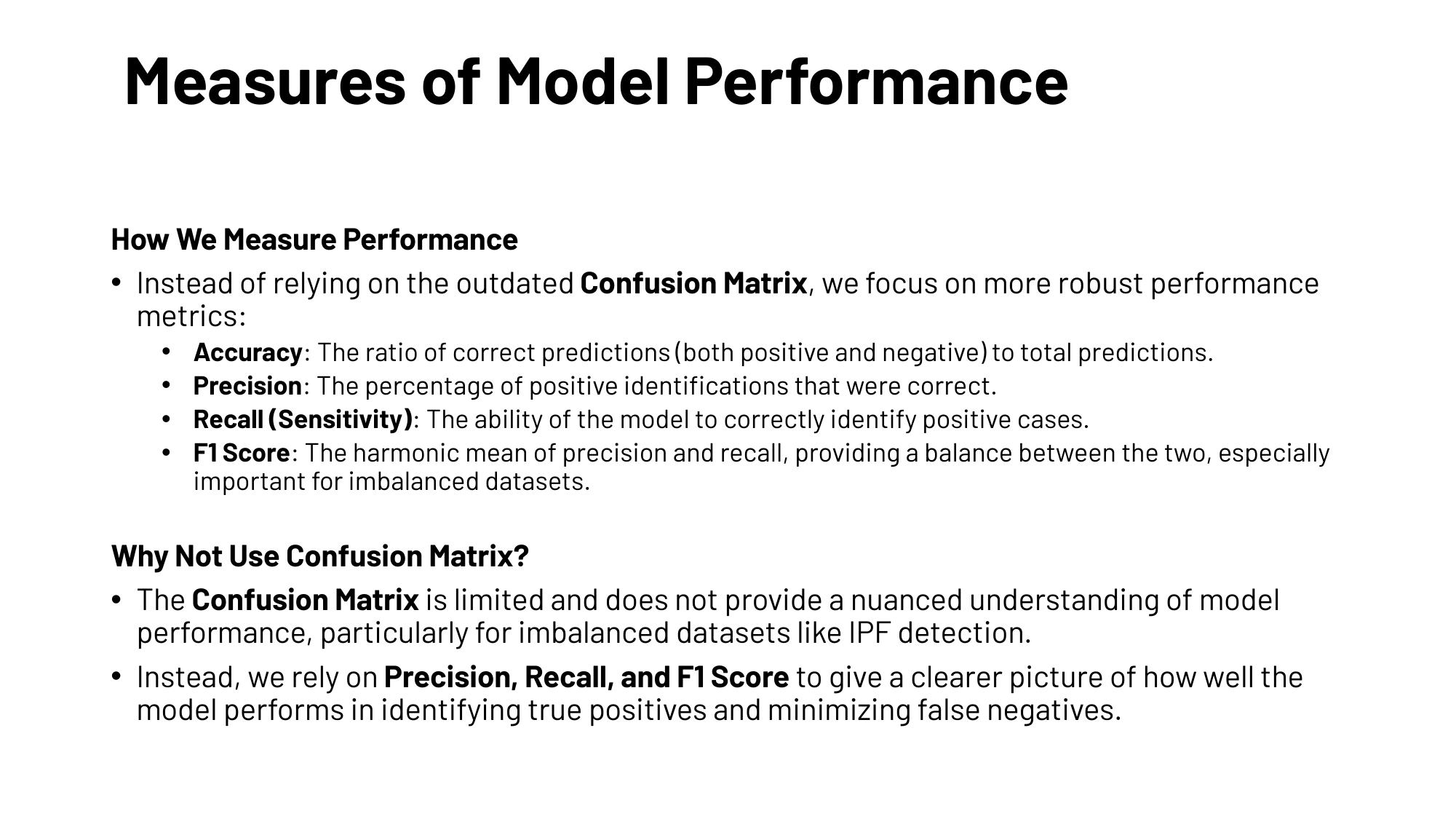

# Measures of Model Performance
How We Measure Performance
Instead of relying on the outdated Confusion Matrix, we focus on more robust performance metrics:
Accuracy: The ratio of correct predictions (both positive and negative) to total predictions.
Precision: The percentage of positive identifications that were correct.
Recall (Sensitivity): The ability of the model to correctly identify positive cases.
F1 Score: The harmonic mean of precision and recall, providing a balance between the two, especially important for imbalanced datasets.

Why Not Use Confusion Matrix?
The Confusion Matrix is limited and does not provide a nuanced understanding of model performance, particularly for imbalanced datasets like IPF detection.
Instead, we rely on Precision, Recall, and F1 Score to give a clearer picture of how well the model performs in identifying true positives and minimizing false negatives.